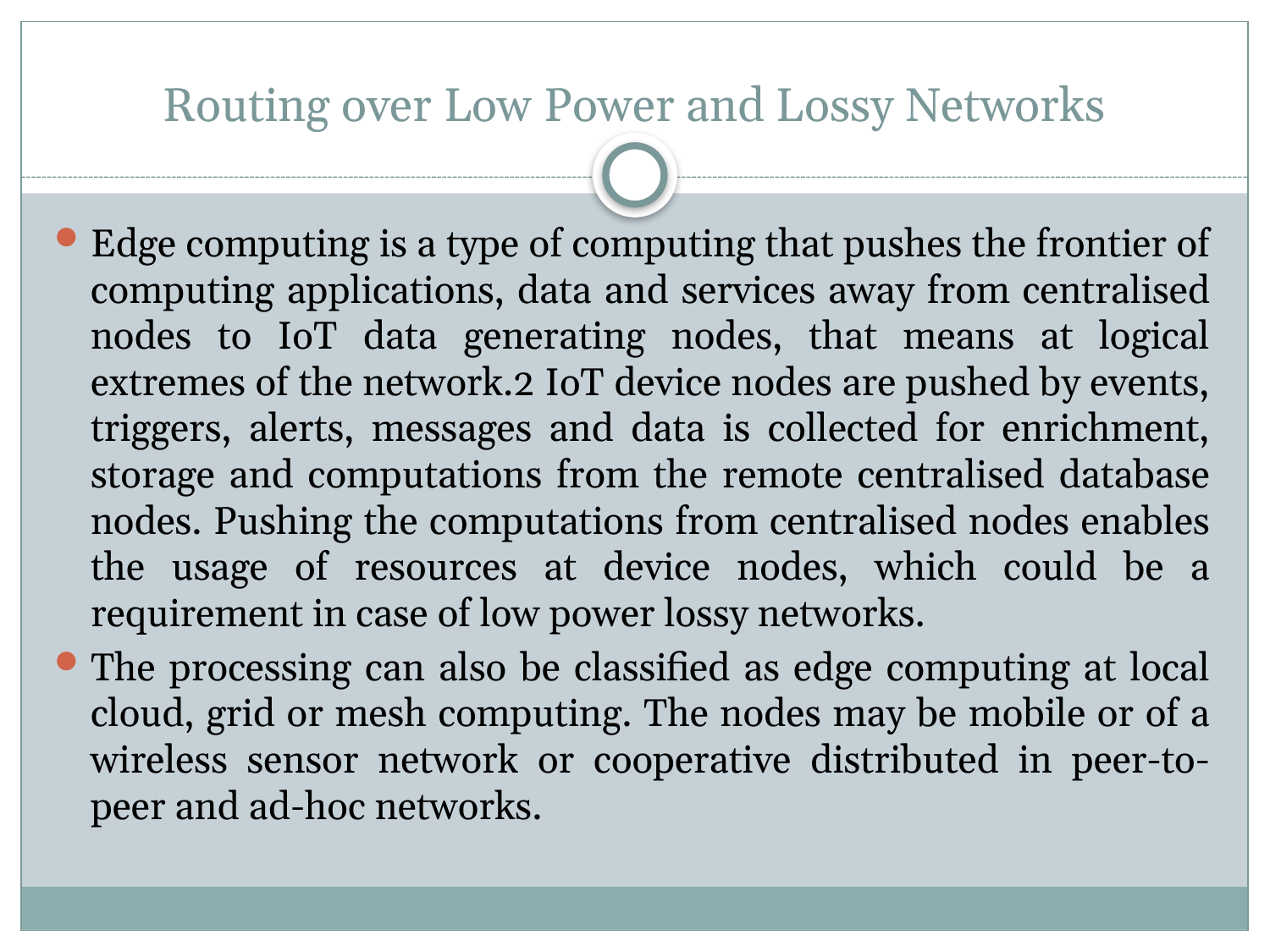

# Routing over Low Power and Lossy Networks
Edge computing is a type of computing that pushes the frontier of computing applications, data and services away from centralised nodes to IoT data generating nodes, that means at logical extremes of the network.2 IoT device nodes are pushed by events, triggers, alerts, messages and data is collected for enrichment, storage and computations from the remote centralised database nodes. Pushing the computations from centralised nodes enables the usage of resources at device nodes, which could be a requirement in case of low power lossy networks.
The processing can also be classified as edge computing at local cloud, grid or mesh computing. The nodes may be mobile or of a wireless sensor network or cooperative distributed in peer-to-peer and ad-hoc networks.